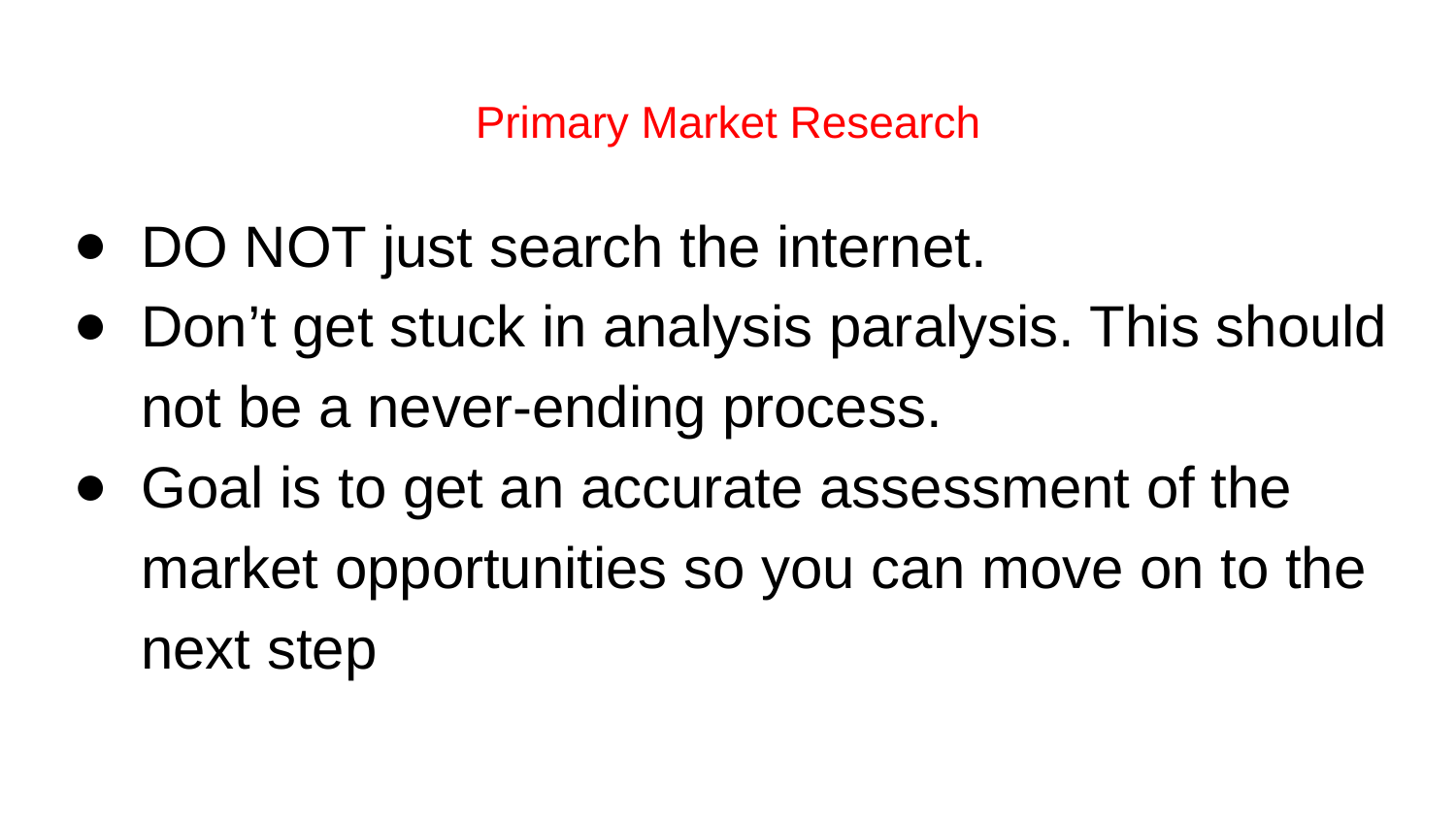

# Primary Market Research

DO NOT just search the internet.
Don’t get stuck in analysis paralysis. This should
not be a never-ending process.
Goal is to get an accurate assessment of the market opportunities so you can move on to the next step